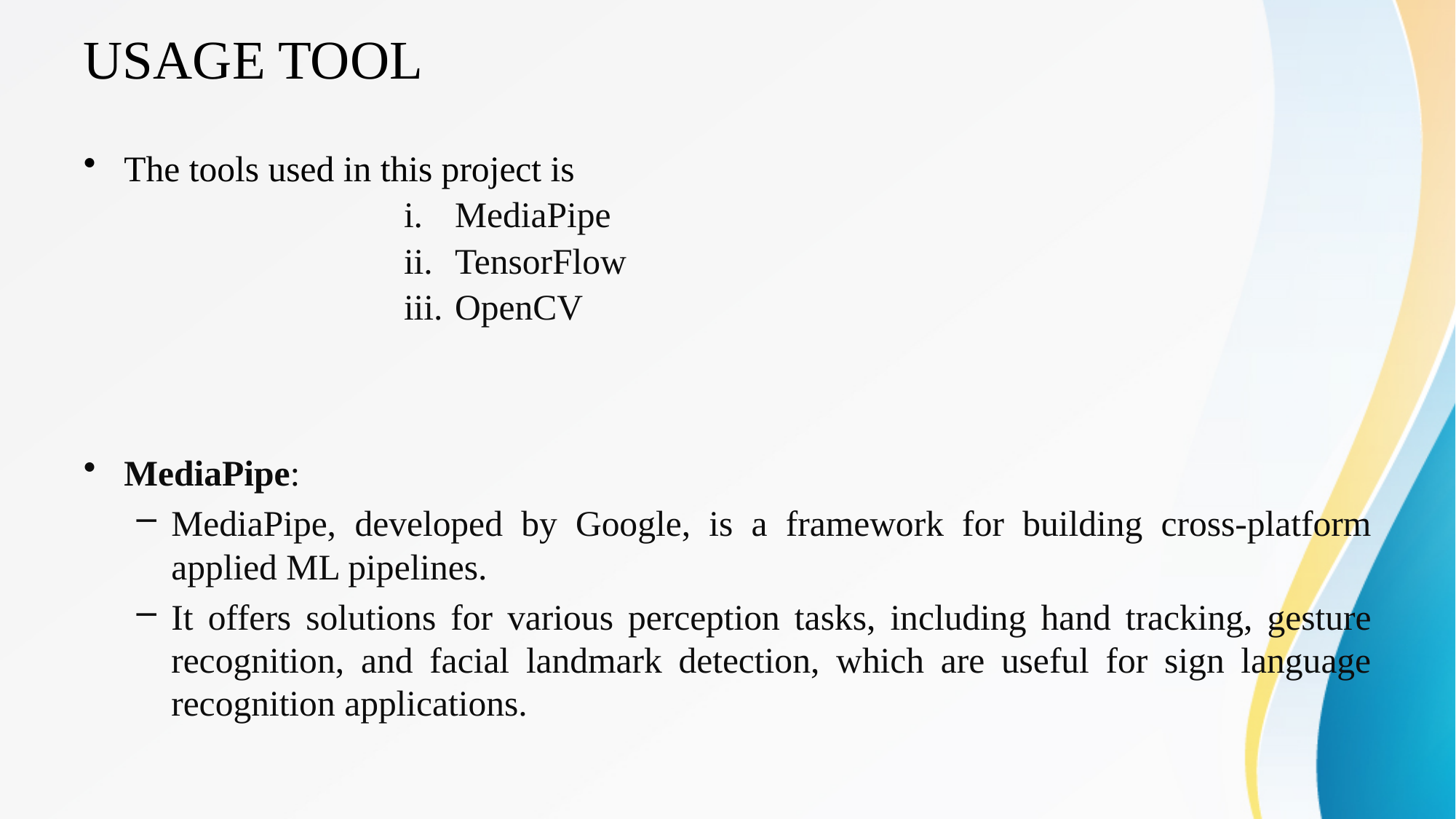

# USAGE TOOL
The tools used in this project is
MediaPipe
TensorFlow
OpenCV

MediaPipe:
MediaPipe, developed by Google, is a framework for building cross-platform applied ML pipelines.
It offers solutions for various perception tasks, including hand tracking, gesture recognition, and facial landmark detection, which are useful for sign language recognition applications.